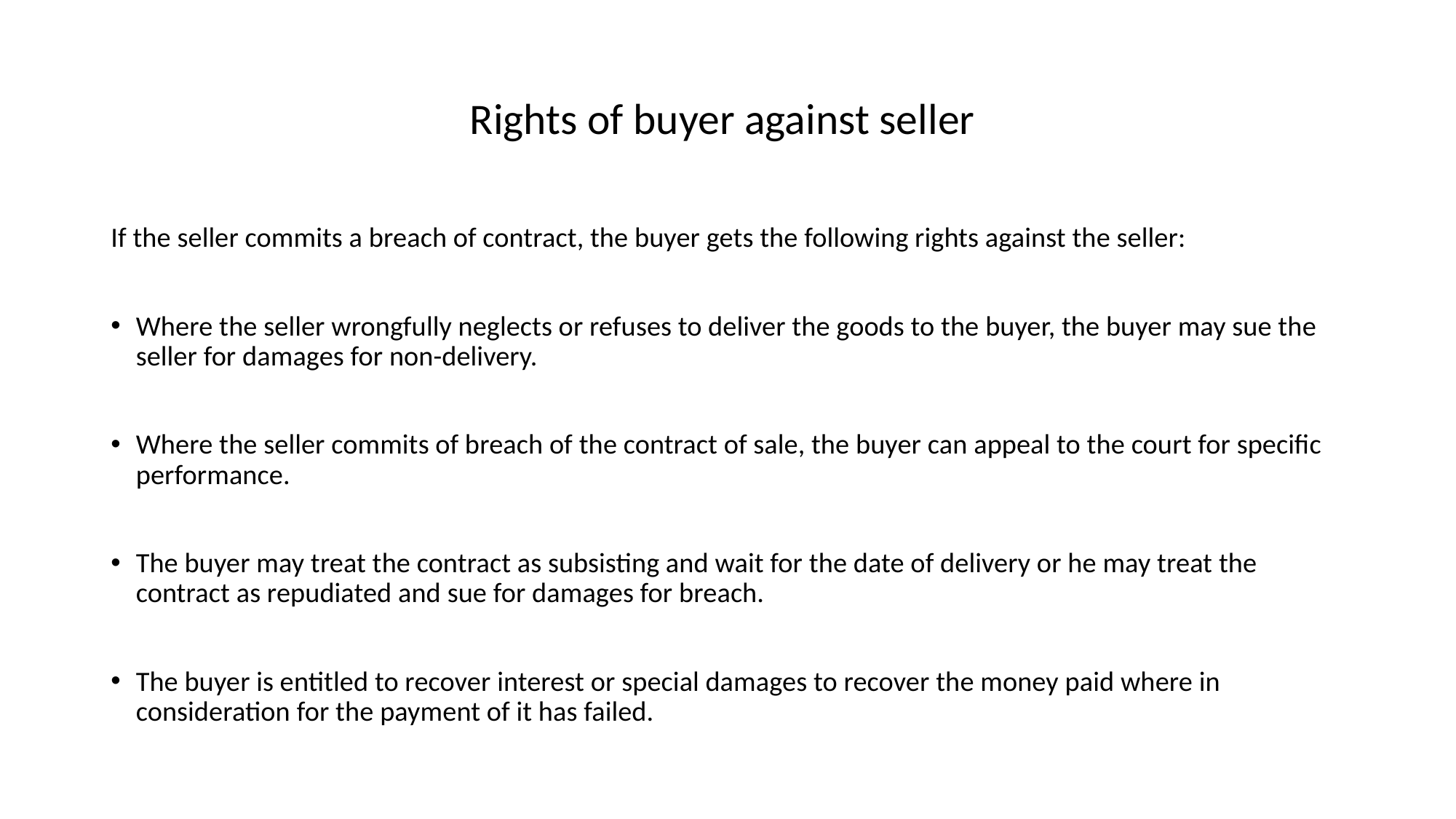

# Rights of buyer against seller
If the seller commits a breach of contract, the buyer gets the following rights against the seller:

Where the seller wrongfully neglects or refuses to deliver the goods to the buyer, the buyer may sue the seller for damages for non-delivery.

Where the seller commits of breach of the contract of sale, the buyer can appeal to the court for specific performance.

The buyer may treat the contract as subsisting and wait for the date of delivery or he may treat the contract as repudiated and sue for damages for breach.

The buyer is entitled to recover interest or special damages to recover the money paid where in consideration for the payment of it has failed.